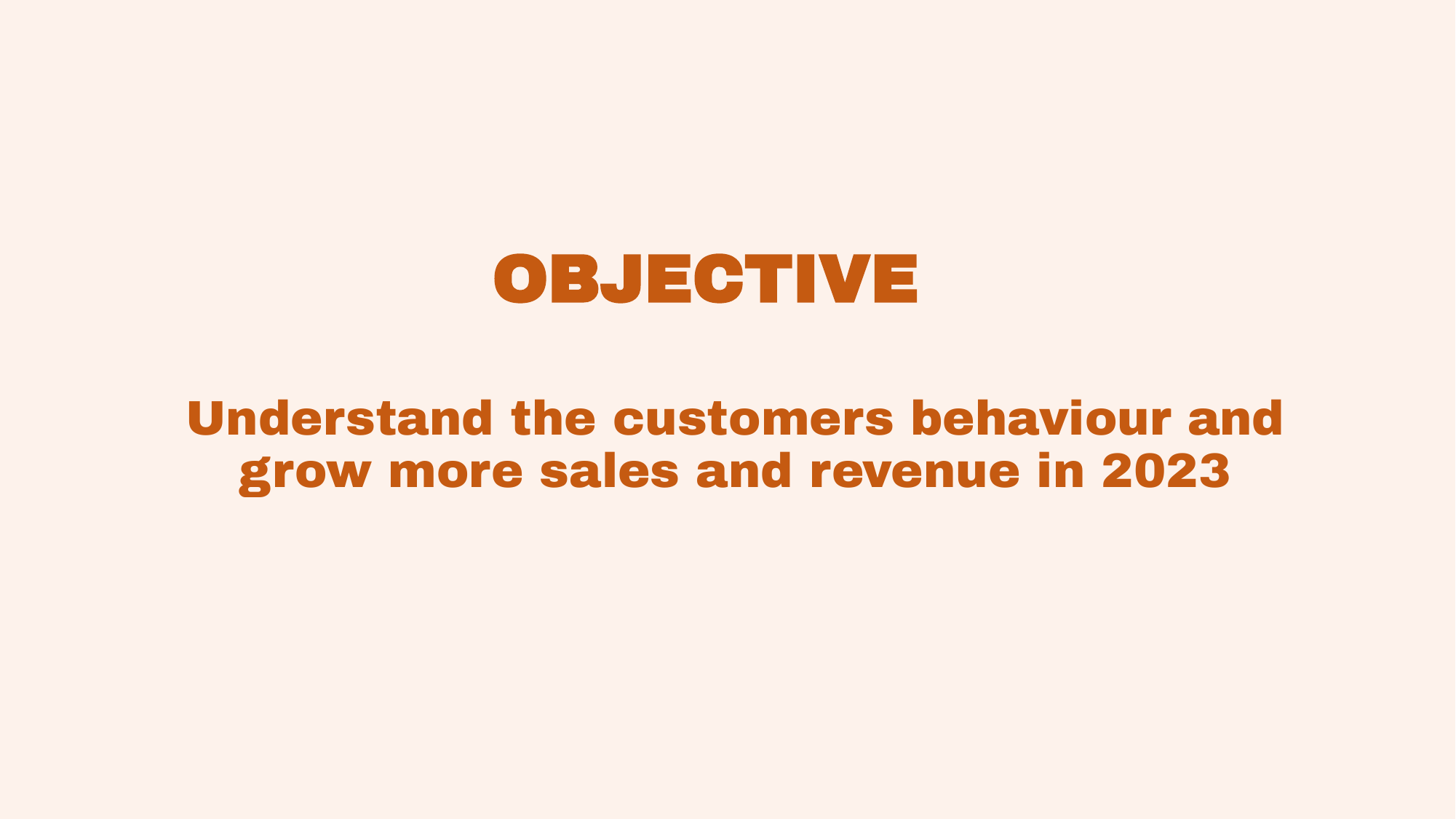

# OBJECTIVE
Understand the customers behaviour and grow more sales and revenue in 2023